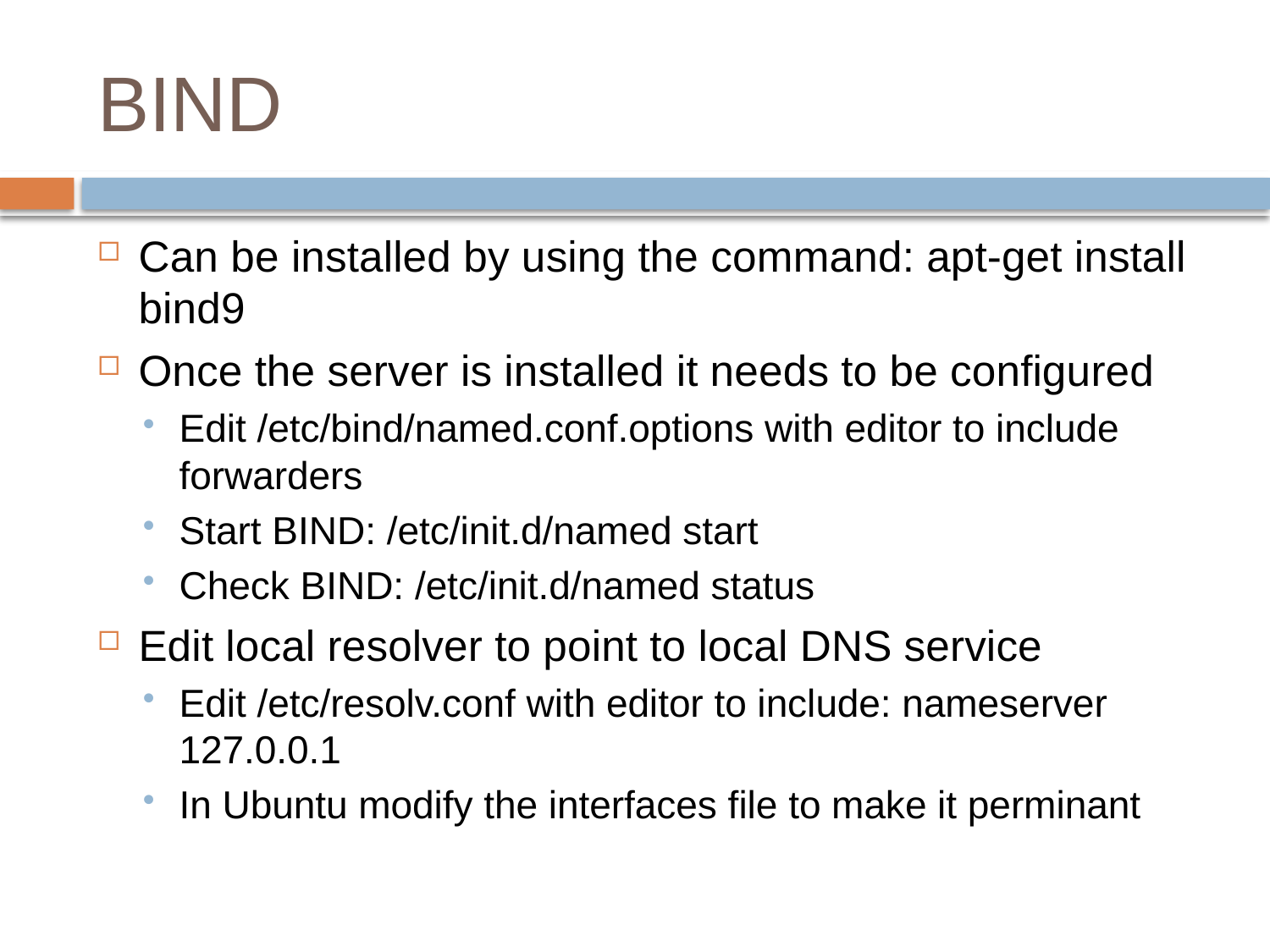

# BIND
Can be installed by using the command: apt-get install bind9
Once the server is installed it needs to be configured
Edit /etc/bind/named.conf.options with editor to include forwarders
Start BIND: /etc/init.d/named start
Check BIND: /etc/init.d/named status
Edit local resolver to point to local DNS service
Edit /etc/resolv.conf with editor to include: nameserver	127.0.0.1
In Ubuntu modify the interfaces file to make it perminant